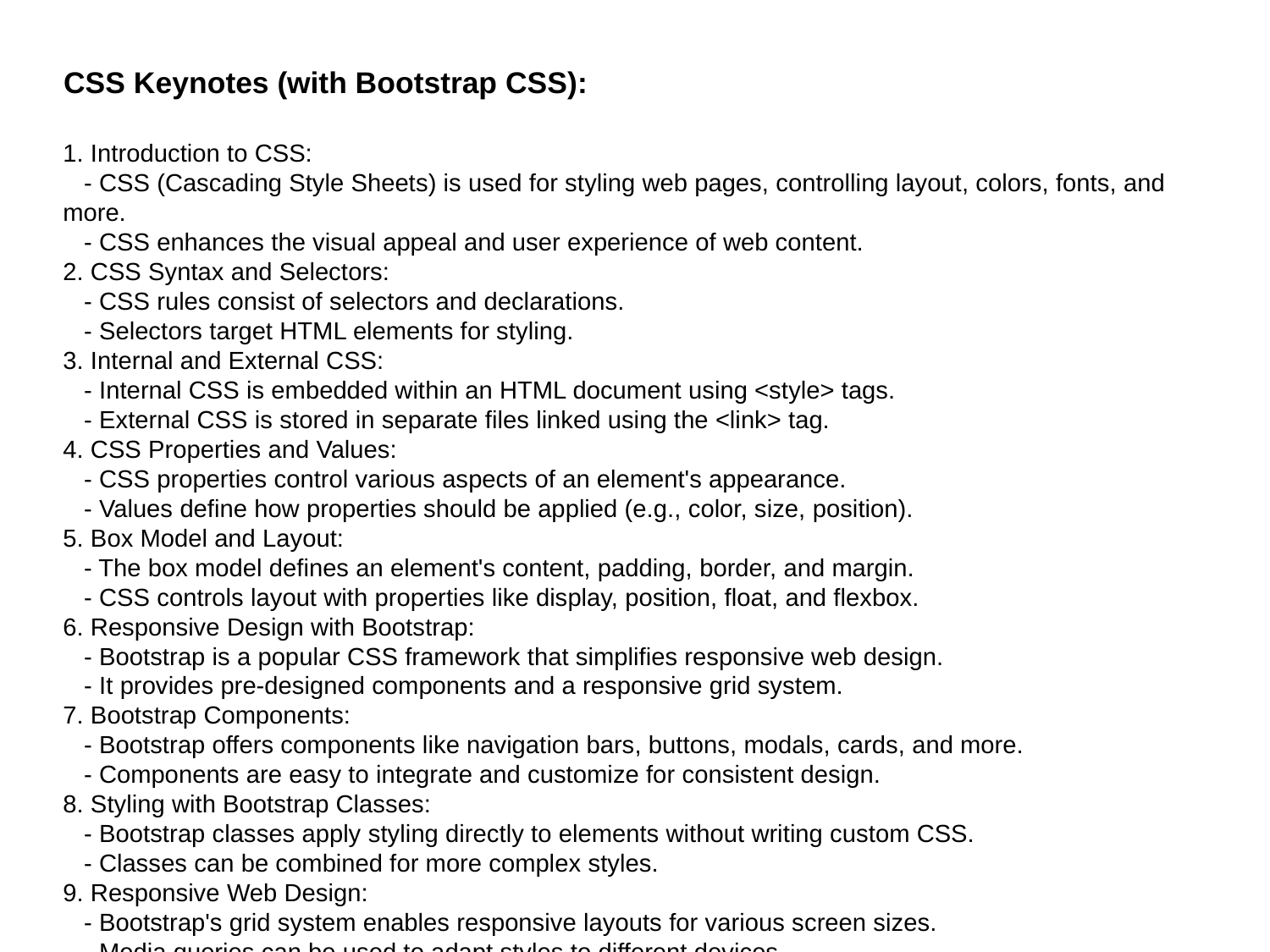

# CSS Keynotes (with Bootstrap CSS):
1. Introduction to CSS:
   - CSS (Cascading Style Sheets) is used for styling web pages, controlling layout, colors, fonts, and more.
   - CSS enhances the visual appeal and user experience of web content.
2. CSS Syntax and Selectors:
   - CSS rules consist of selectors and declarations.
   - Selectors target HTML elements for styling.
3. Internal and External CSS:
   - Internal CSS is embedded within an HTML document using <style> tags.
   - External CSS is stored in separate files linked using the <link> tag.
4. CSS Properties and Values:
   - CSS properties control various aspects of an element's appearance.
   - Values define how properties should be applied (e.g., color, size, position).
5. Box Model and Layout:
   - The box model defines an element's content, padding, border, and margin.
   - CSS controls layout with properties like display, position, float, and flexbox.
6. Responsive Design with Bootstrap:
   - Bootstrap is a popular CSS framework that simplifies responsive web design.
   - It provides pre-designed components and a responsive grid system.
7. Bootstrap Components:
   - Bootstrap offers components like navigation bars, buttons, modals, cards, and more.
   - Components are easy to integrate and customize for consistent design.
8. Styling with Bootstrap Classes:
   - Bootstrap classes apply styling directly to elements without writing custom CSS.
   - Classes can be combined for more complex styles.
9. Responsive Web Design:
   - Bootstrap's grid system enables responsive layouts for various screen sizes.
   - Media queries can be used to adapt styles to different devices.